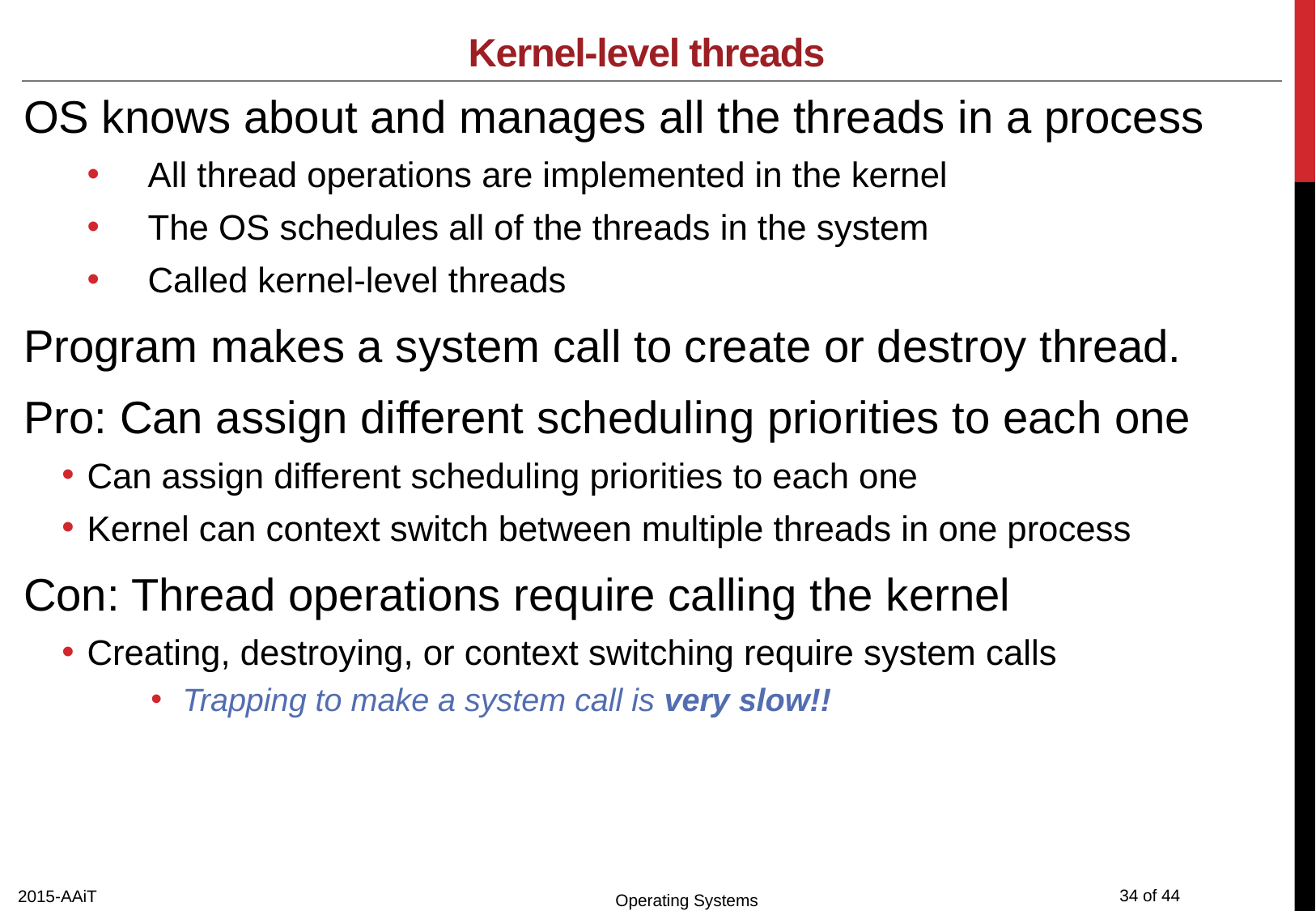

# Kernel-level threads
OS knows about and manages all the threads in a process
All thread operations are implemented in the kernel
The OS schedules all of the threads in the system
Called kernel-level threads
Program makes a system call to create or destroy thread.
Pro: Can assign different scheduling priorities to each one
Can assign different scheduling priorities to each one
Kernel can context switch between multiple threads in one process
Con: Thread operations require calling the kernel
Creating, destroying, or context switching require system calls
Trapping to make a system call is very slow!!
2015-AAiT
Operating Systems
34 of 44